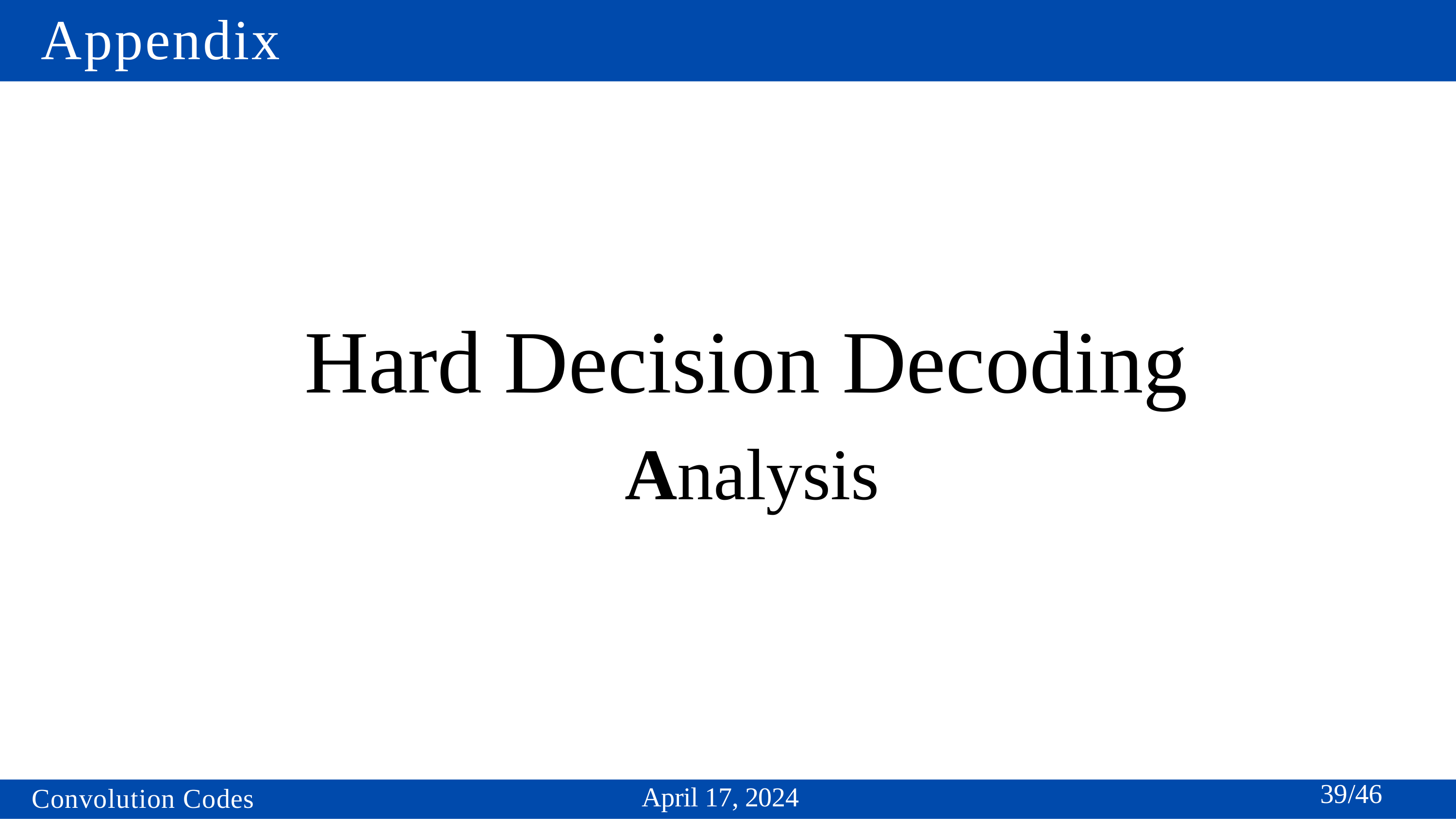

# Appendix
Hard Decision Decoding
      Analysis

39/46
April 17, 2024
Convolution Codes